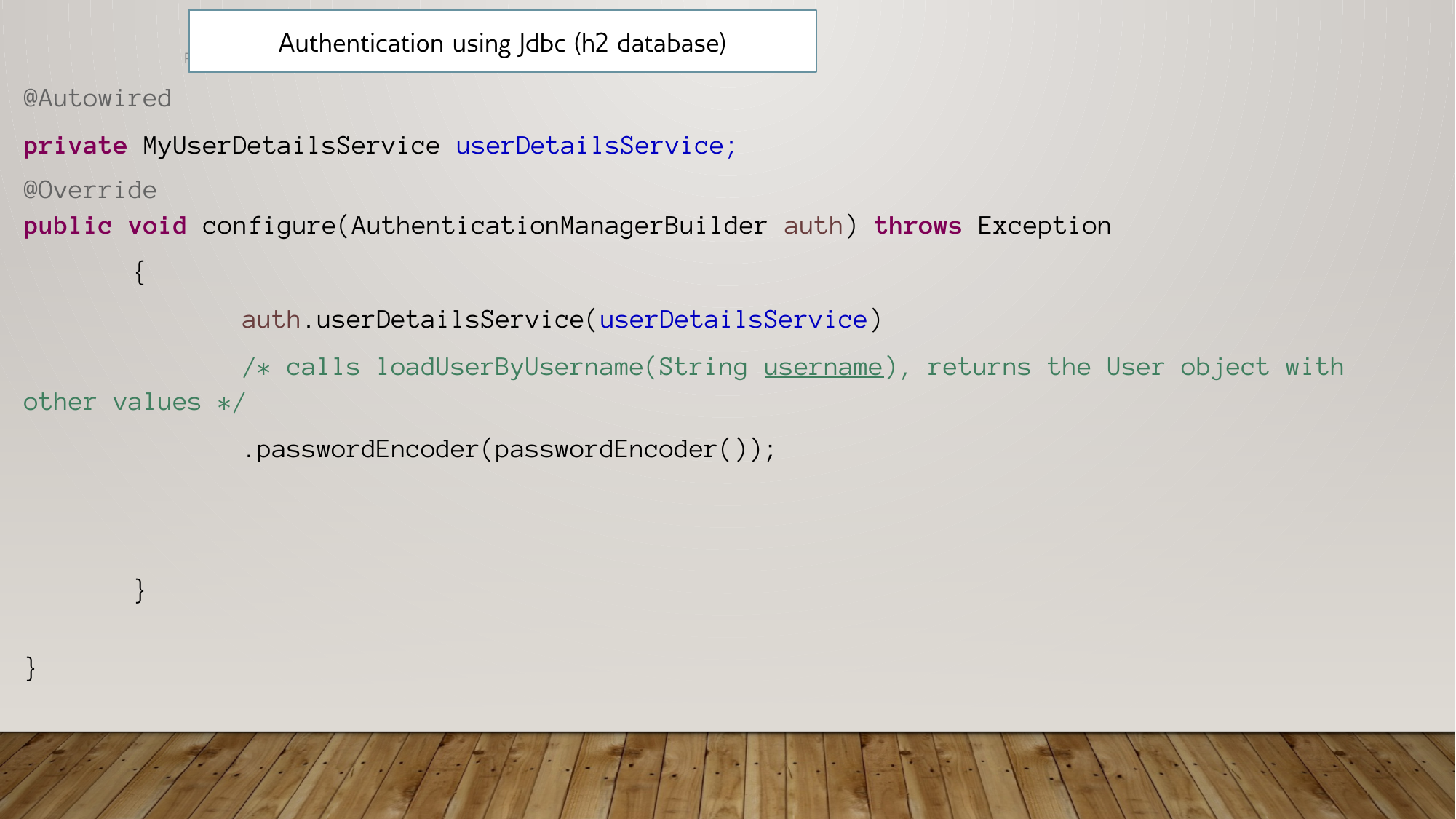

Authentication using Jdbc (h2 database)
Prepared By Radha V Krishna
@Autowired
private MyUserDetailsService userDetailsService;
@Override
public void configure(AuthenticationManagerBuilder auth) throws Exception
	{
		auth.userDetailsService(userDetailsService)
		/* calls loadUserByUsername(String username), returns the User object with other values */
		.passwordEncoder(passwordEncoder());

	}

}